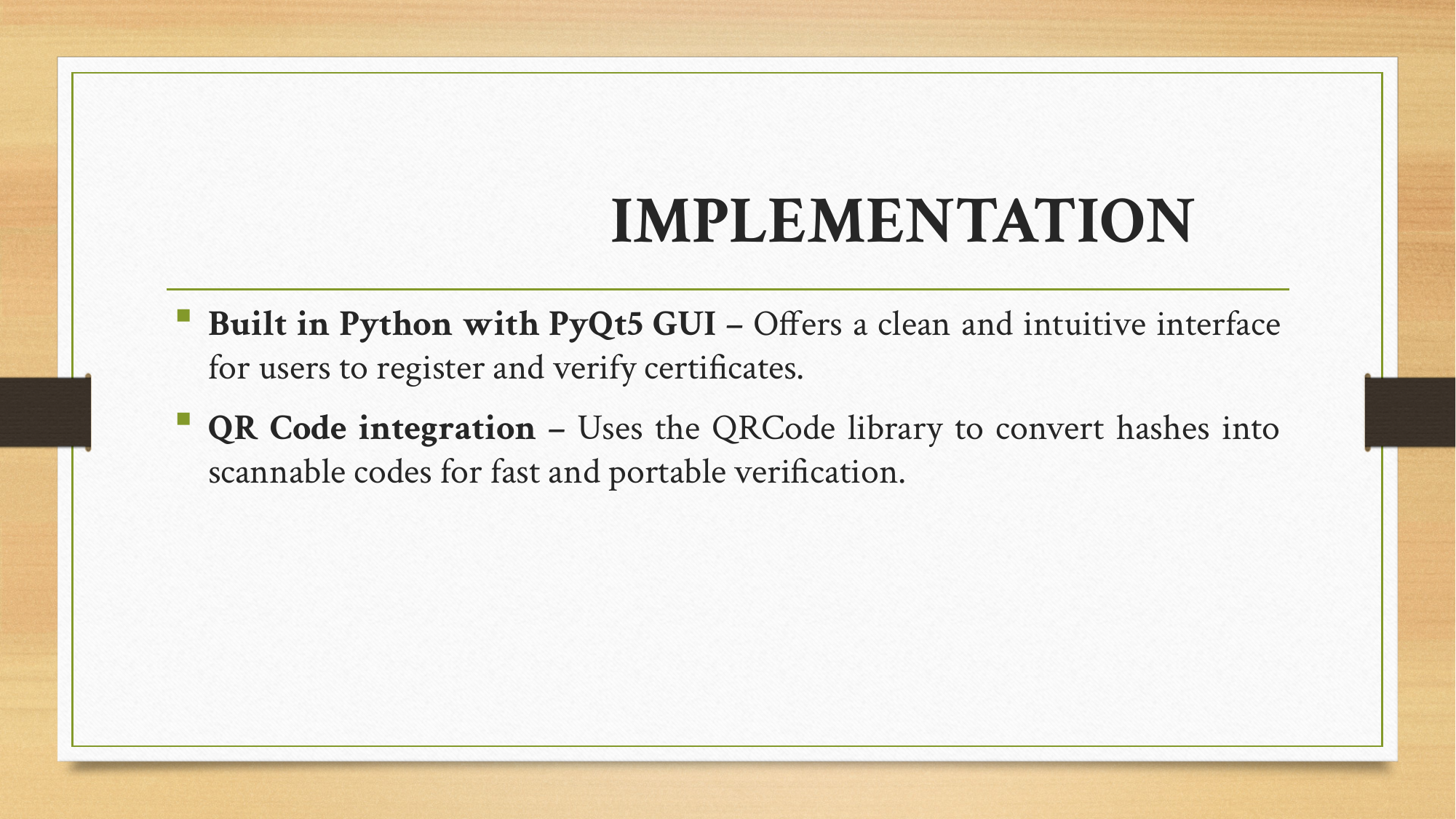

# IMPLEMENTATION
Built in Python with PyQt5 GUI – Offers a clean and intuitive interface for users to register and verify certificates.
QR Code integration – Uses the QRCode library to convert hashes into scannable codes for fast and portable verification.